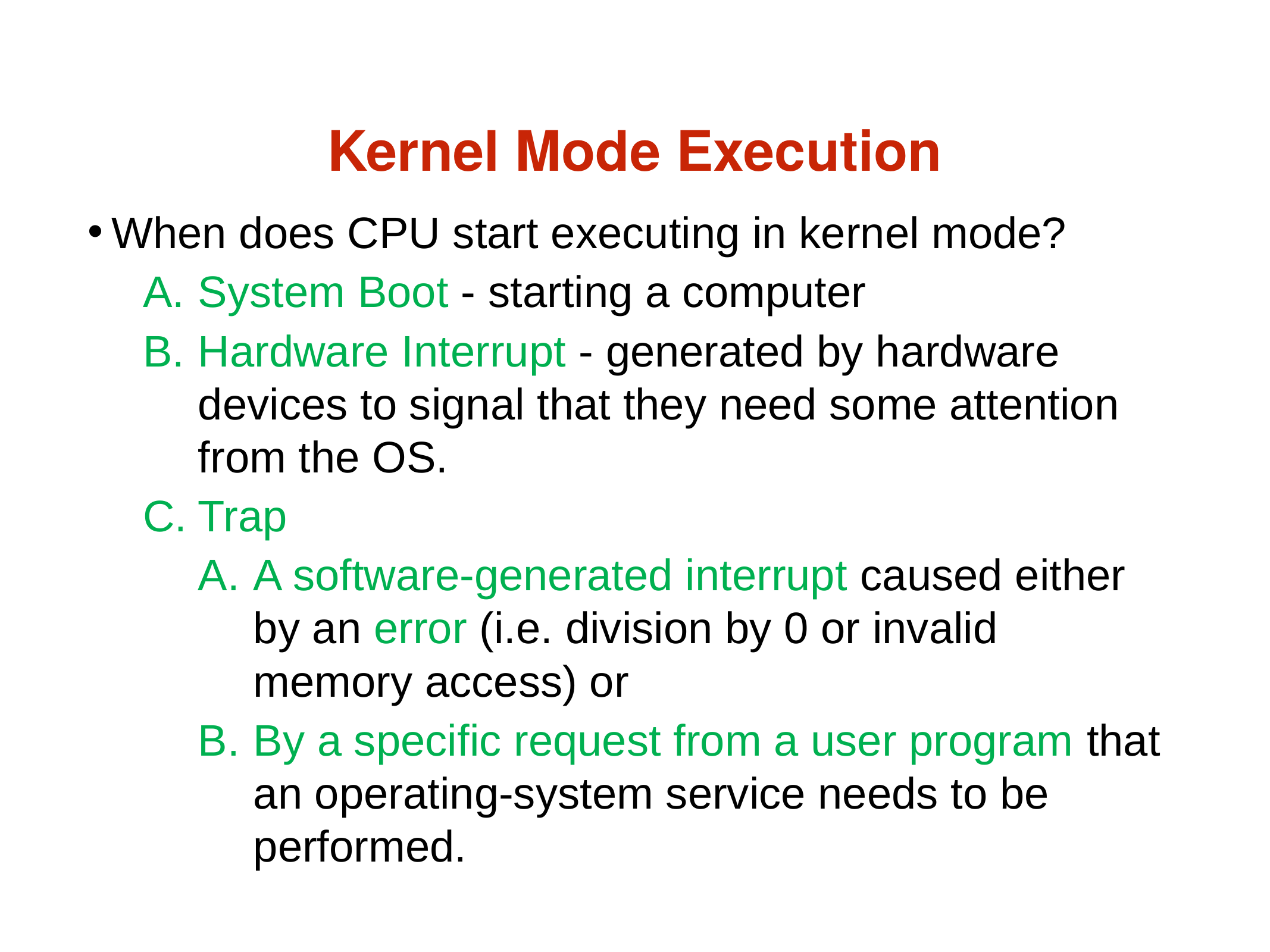

# Kernel Mode Execution
When does CPU start executing in kernel mode?
System Boot - starting a computer
Hardware Interrupt - generated by hardware devices to signal that they need some attention from the OS.
Trap
A software-generated interrupt caused either by an error (i.e. division by 0 or invalid memory access) or
By a specific request from a user program that an operating-system service needs to be performed.